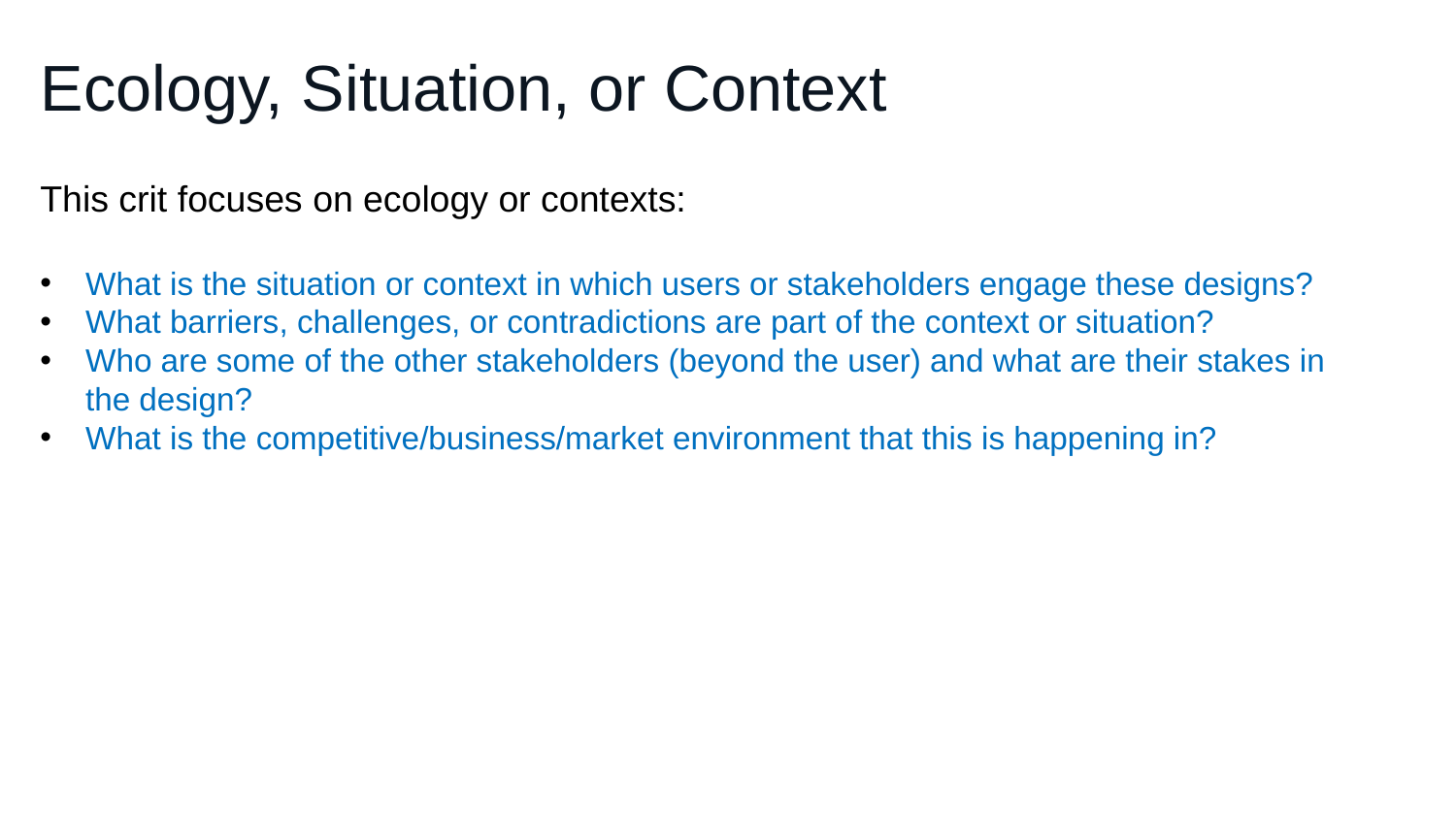

# Ecology, Situation, or Context
This crit focuses on ecology or contexts:

What is the situation or context in which users or stakeholders engage these designs?
What barriers, challenges, or contradictions are part of the context or situation?
Who are some of the other stakeholders (beyond the user) and what are their stakes in the design?
What is the competitive/business/market environment that this is happening in?